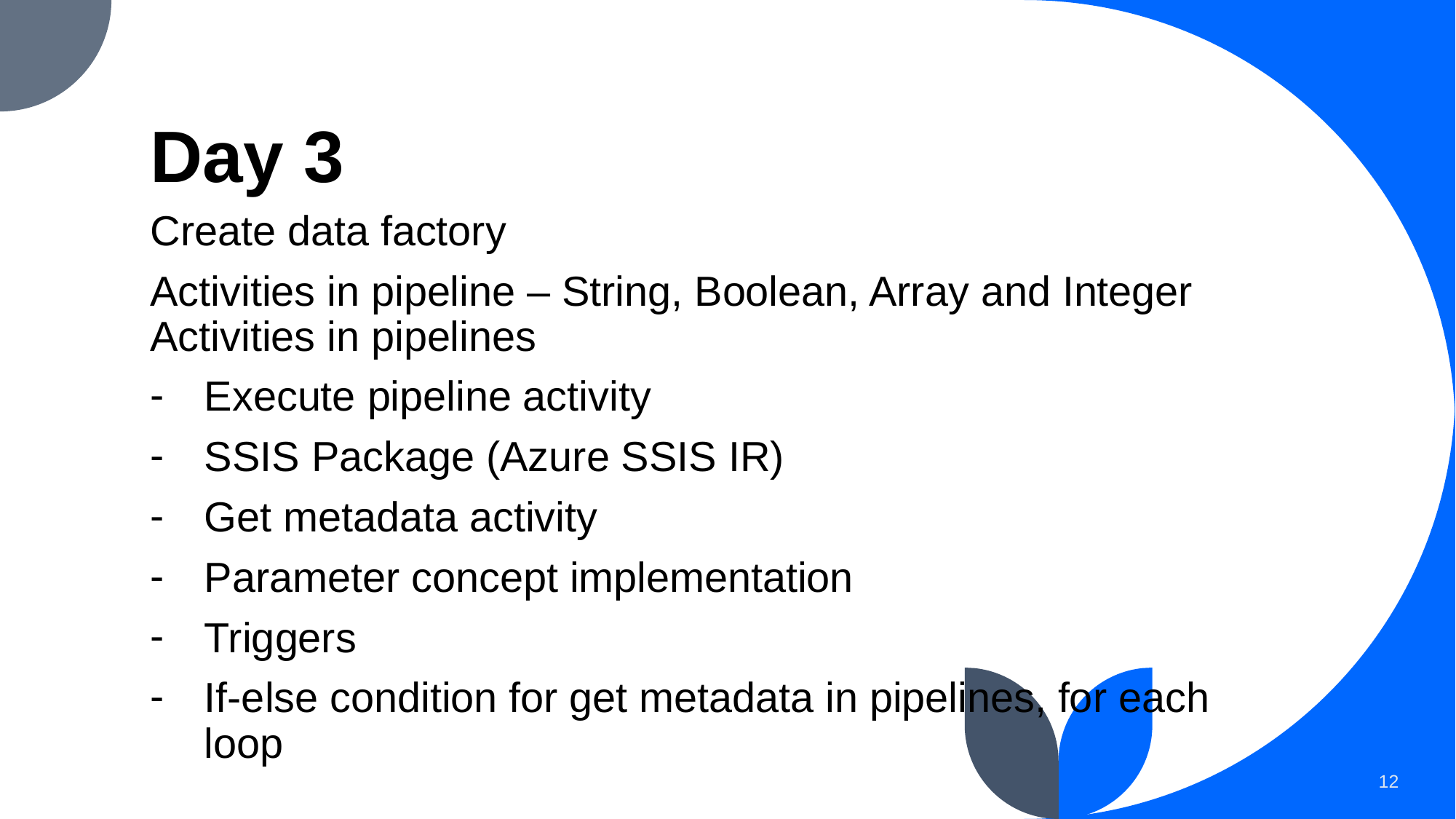

# Day 3
Create data factory
Activities in pipeline – String, Boolean, Array and Integer Activities in pipelines
Execute pipeline activity
SSIS Package (Azure SSIS IR)
Get metadata activity
Parameter concept implementation
Triggers
If-else condition for get metadata in pipelines, for each loop
12